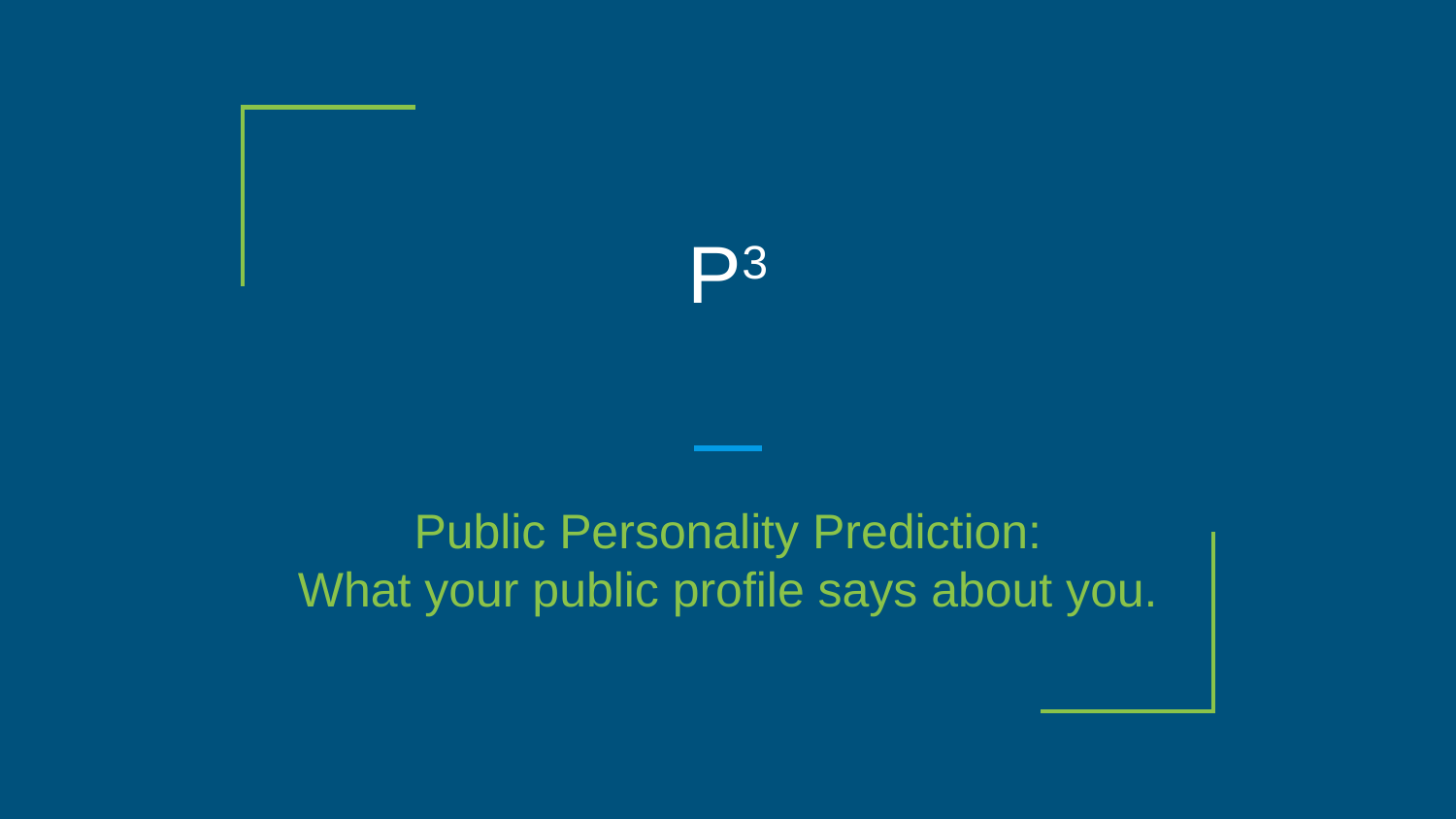

# P3
Public Personality Prediction:
What your public profile says about you.